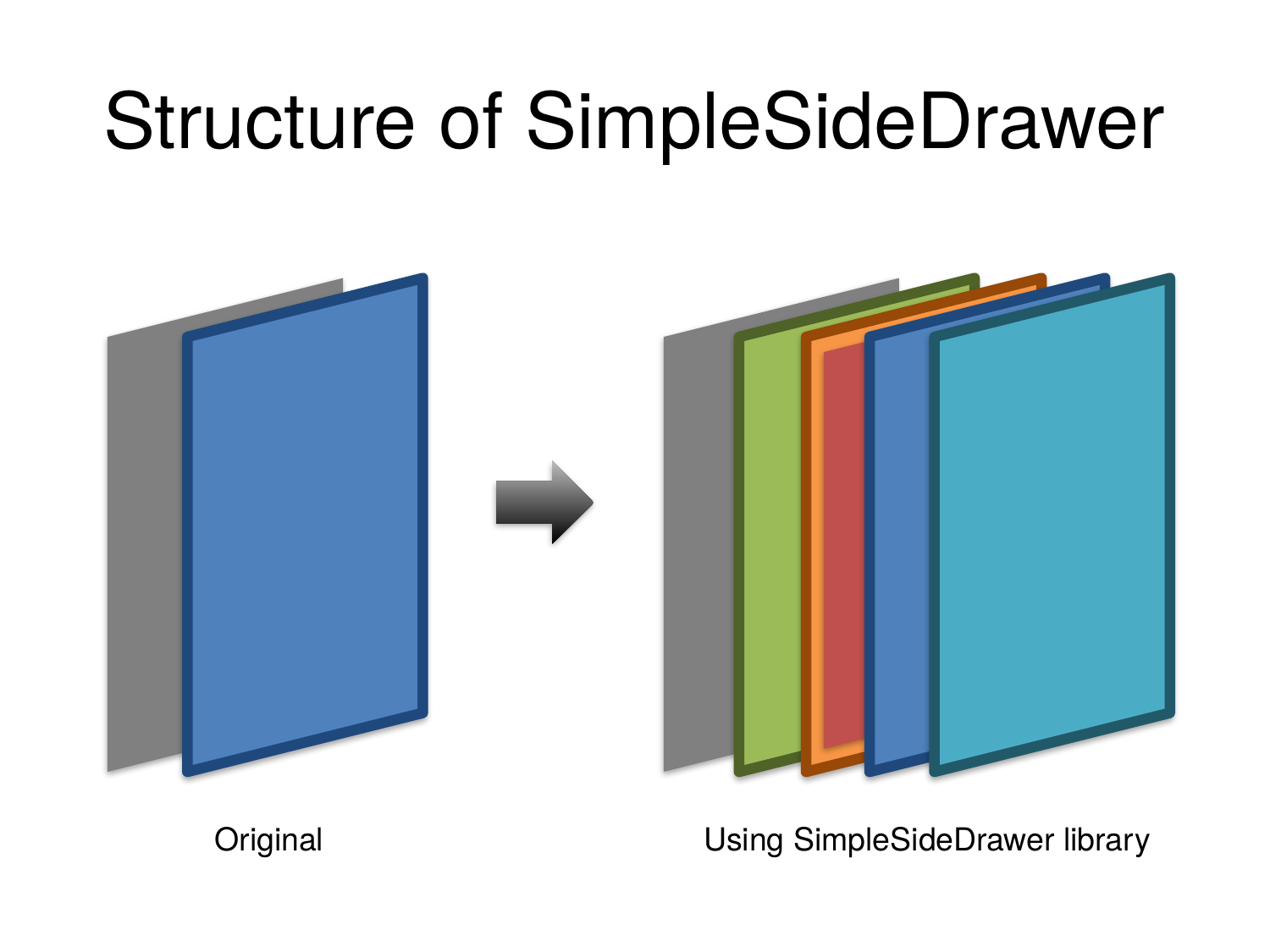

# Structure of SimpleSideDrawer

Original
Using SimpleSideDrawer library